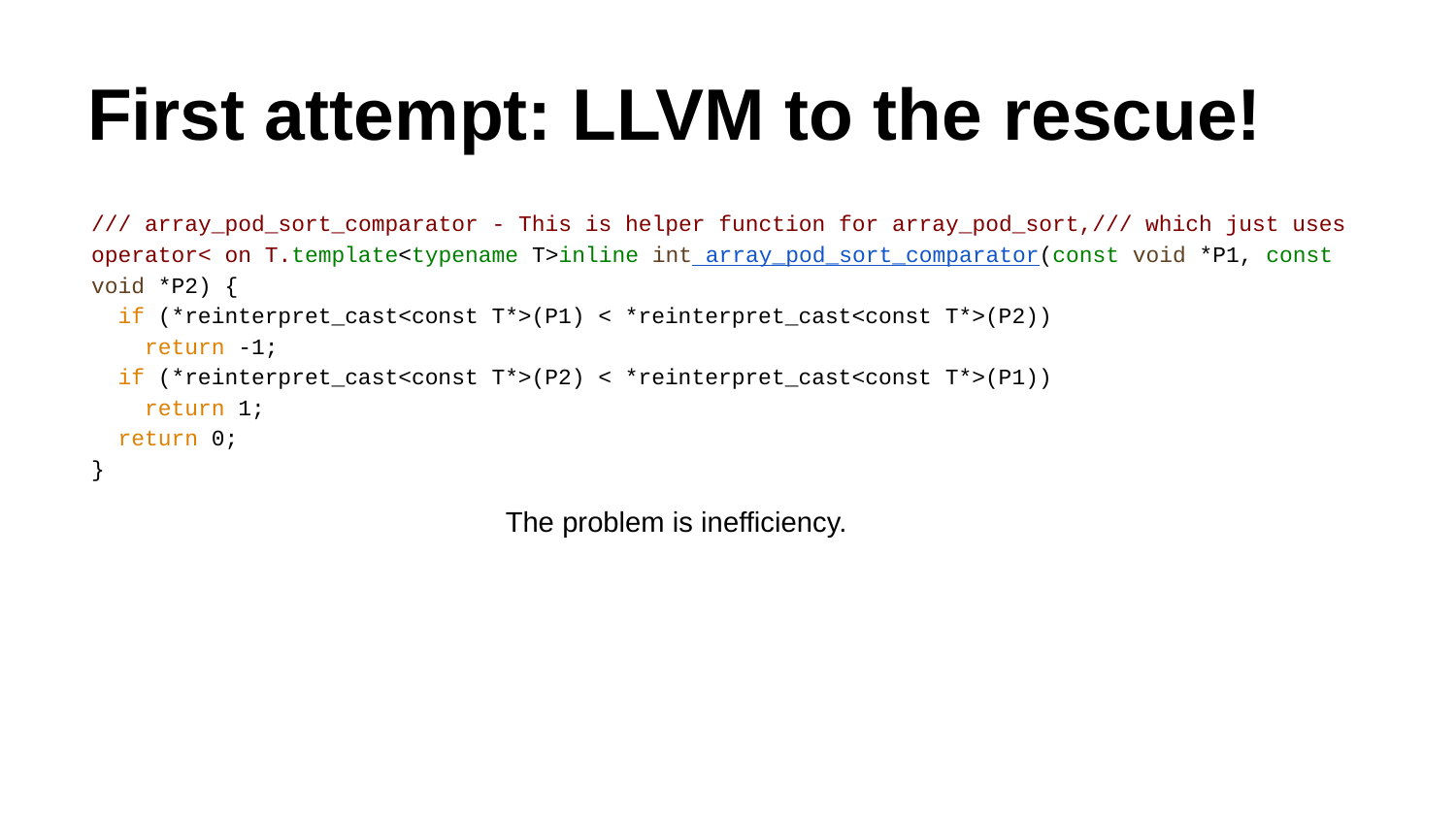

# First attempt: LLVM to the rescue!
/// array_pod_sort_comparator - This is helper function for array_pod_sort,/// which just uses operator< on T.template<typename T>inline int array_pod_sort_comparator(const void *P1, const void *P2) {
  if (*reinterpret_cast<const T*>(P1) < *reinterpret_cast<const T*>(P2))
    return -1;
  if (*reinterpret_cast<const T*>(P2) < *reinterpret_cast<const T*>(P1))
    return 1;
  return 0;
}

The problem is inefficiency.